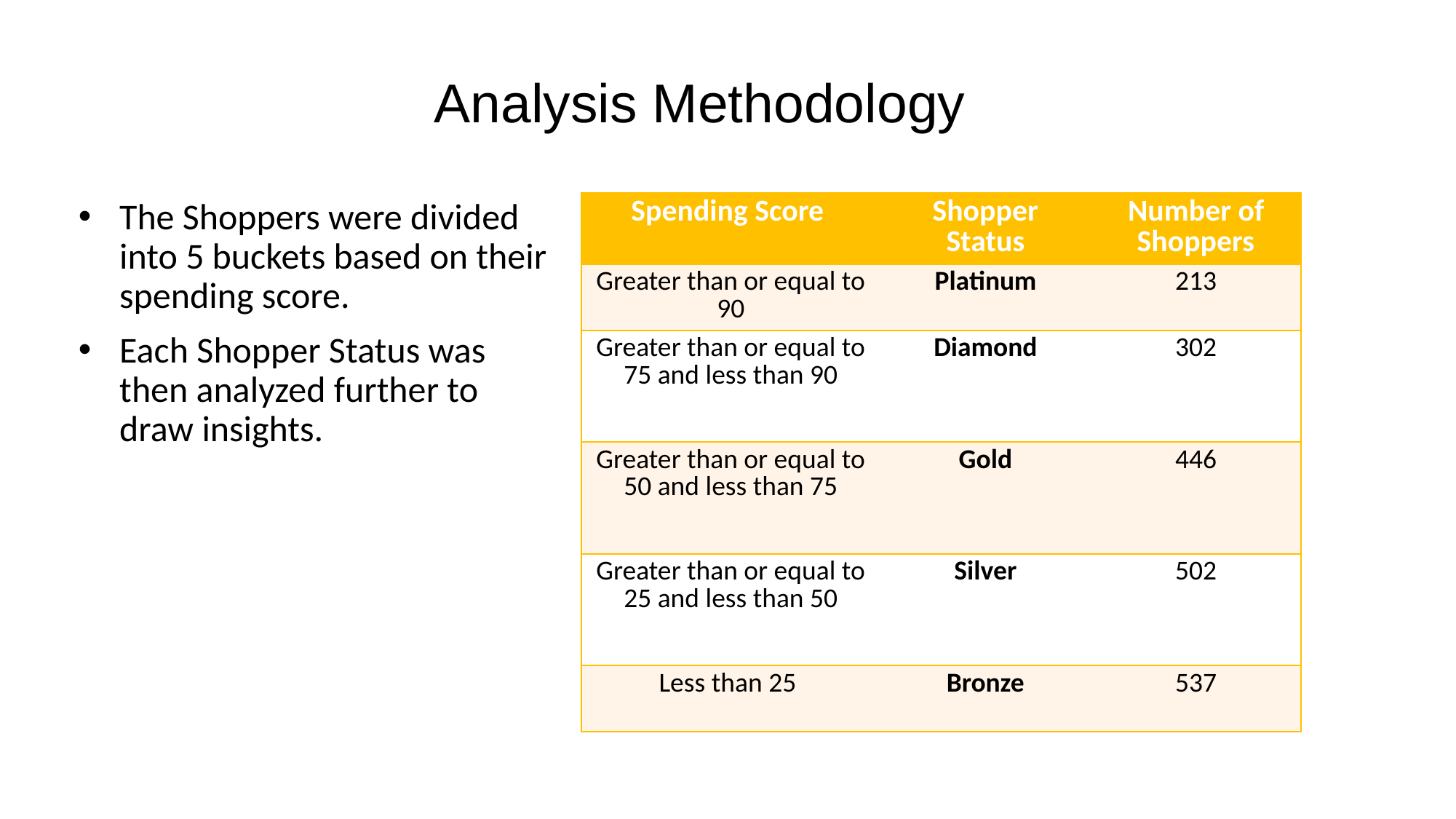

# Analysis Methodology
The Shoppers were divided into 5 buckets based on their spending score.
Each Shopper Status was then analyzed further to draw insights.
| Spending Score | Shopper Status | Number of Shoppers |
| --- | --- | --- |
| Greater than or equal to 90 | Platinum | 213 |
| Greater than or equal to 75 and less than 90 | Diamond | 302 |
| Greater than or equal to 50 and less than 75 | Gold | 446 |
| Greater than or equal to 25 and less than 50 | Silver | 502 |
| Less than 25 | Bronze | 537 |